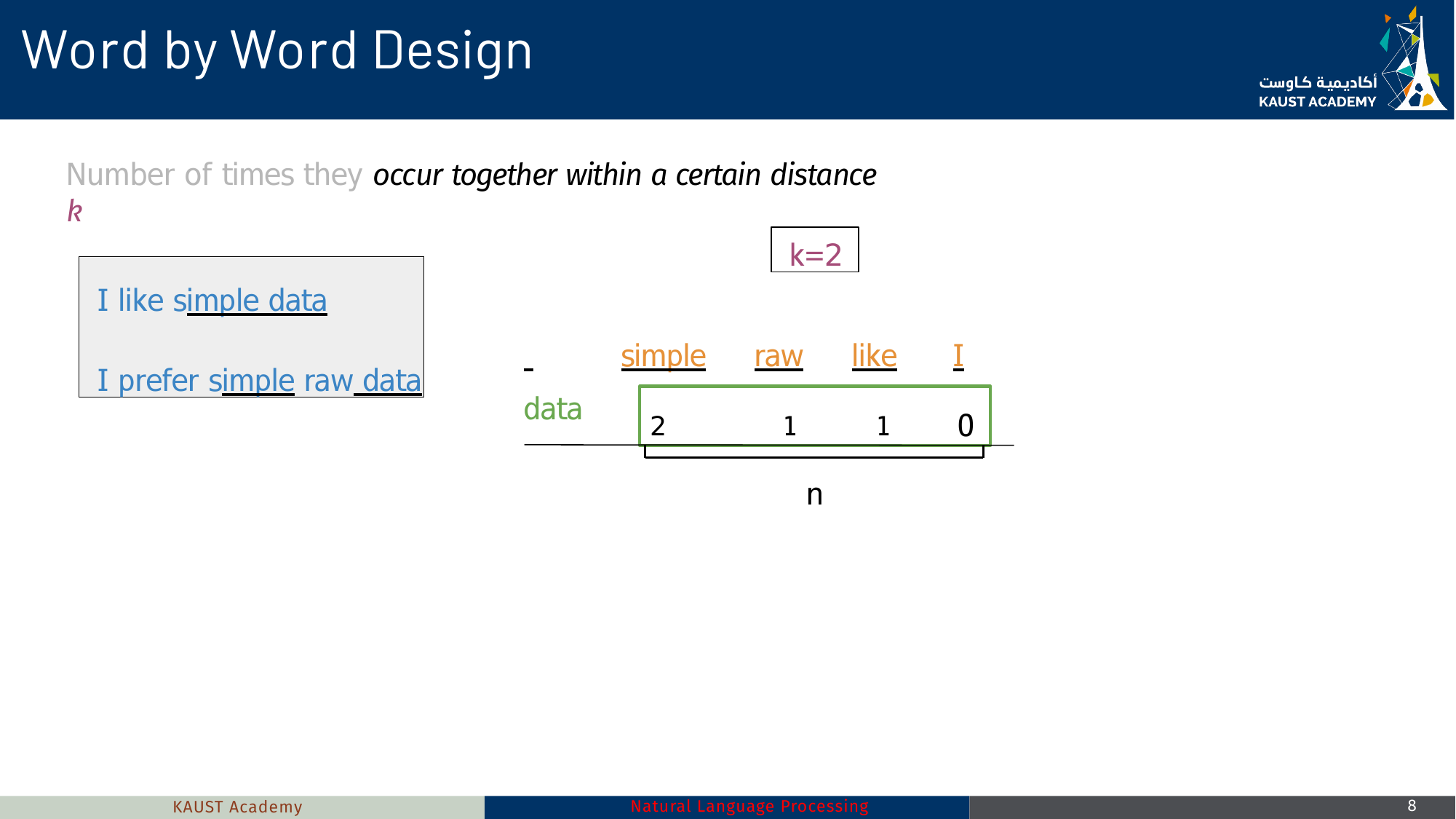

# Word by Word Design
Number of times they occur together within a certain distance k
k=2
I like simple data

I prefer simple raw data
 	simple	raw	like	I
2	1	1	0
data

n